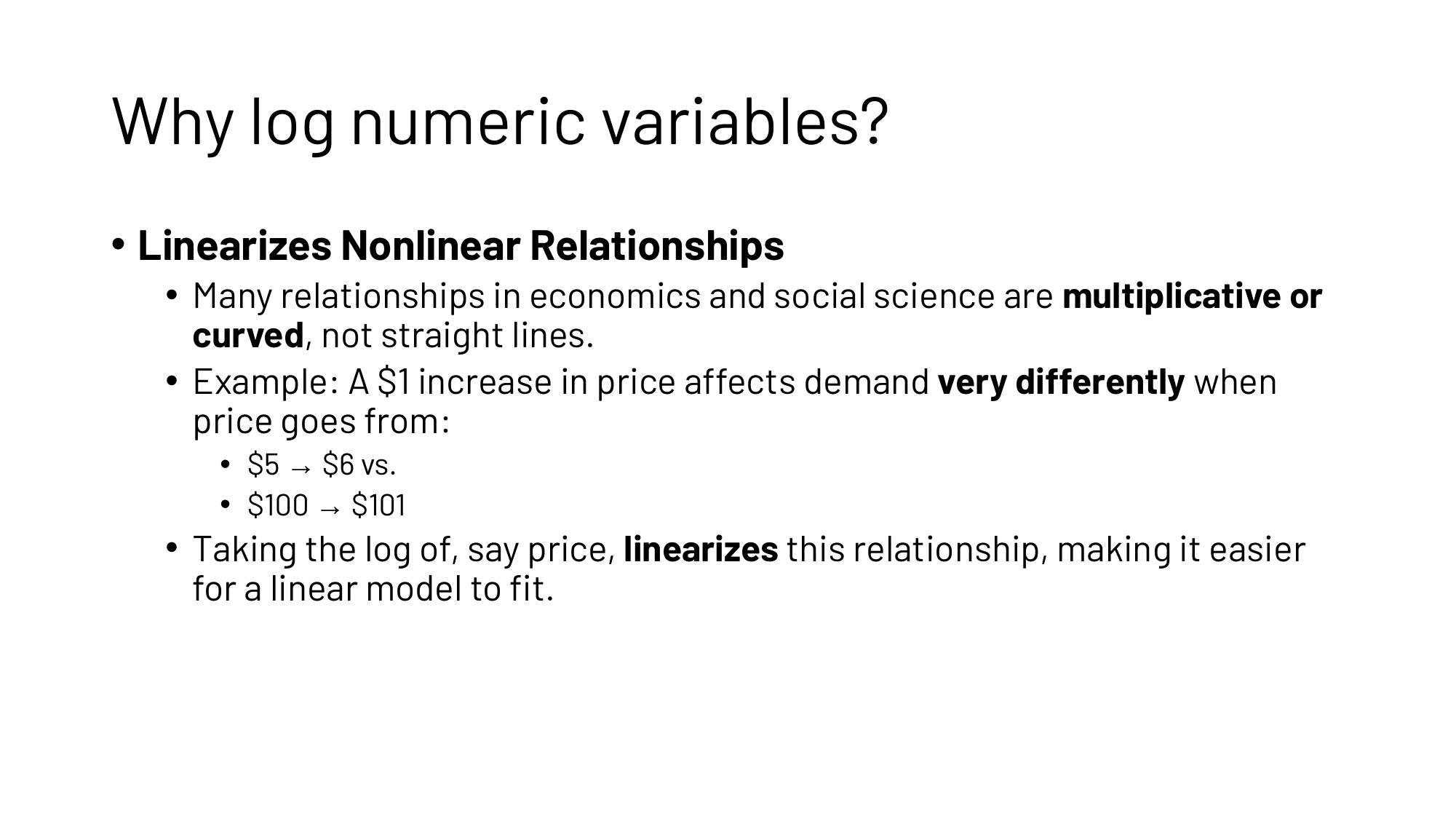

# Why log numeric variables?
Linearizes Nonlinear Relationships
Many relationships in economics and social science are multiplicative or curved, not straight lines.
Example: A $1 increase in price affects demand very differently when price goes from:
$5 → $6 vs.
$100 → $101
Taking the log of, say price, linearizes this relationship, making it easier for a linear model to fit.